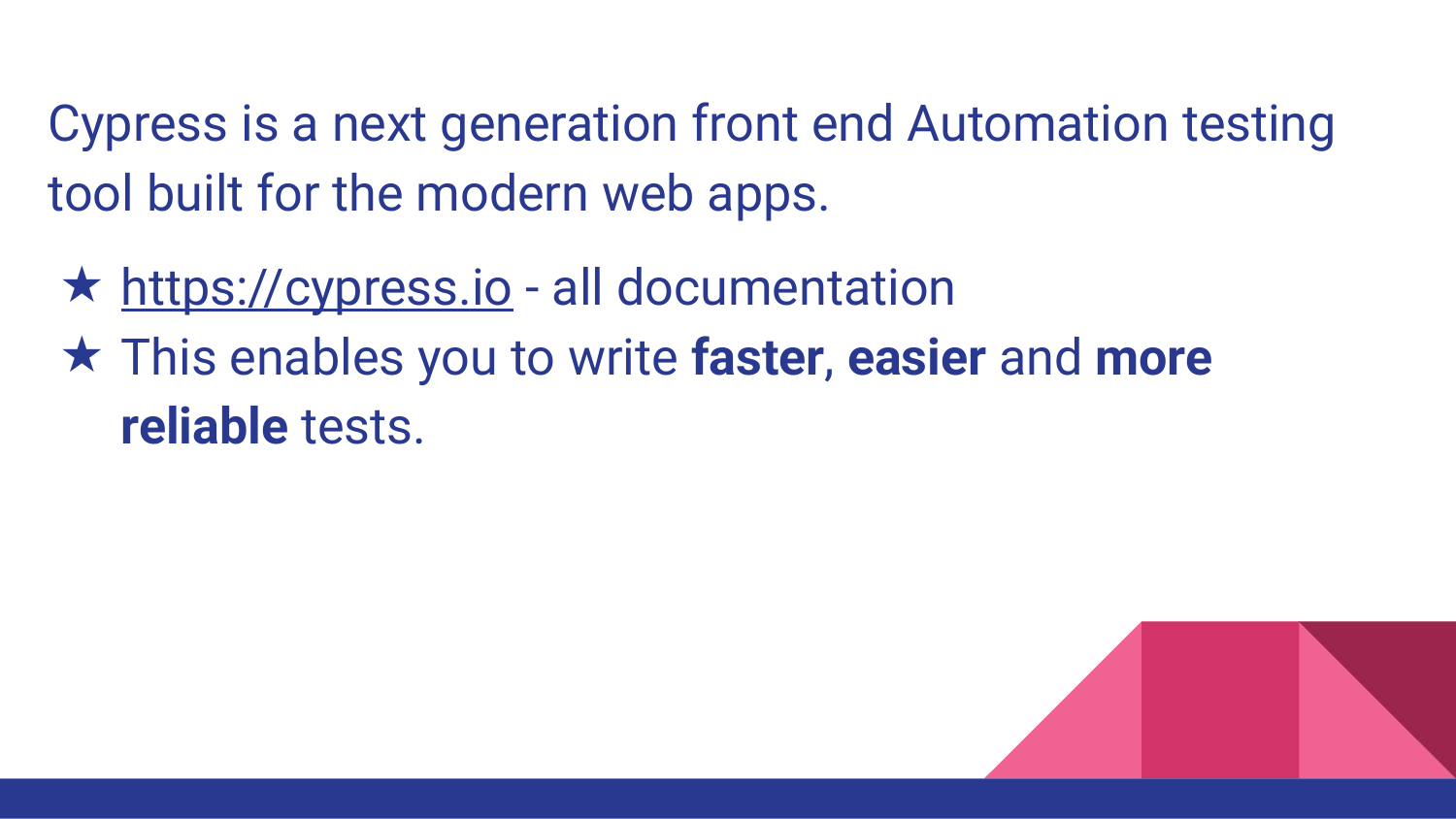

Cypress is a next generation front end Automation testing tool built for the modern web apps.
https://cypress.io - all documentation
This enables you to write faster, easier and more reliable tests.